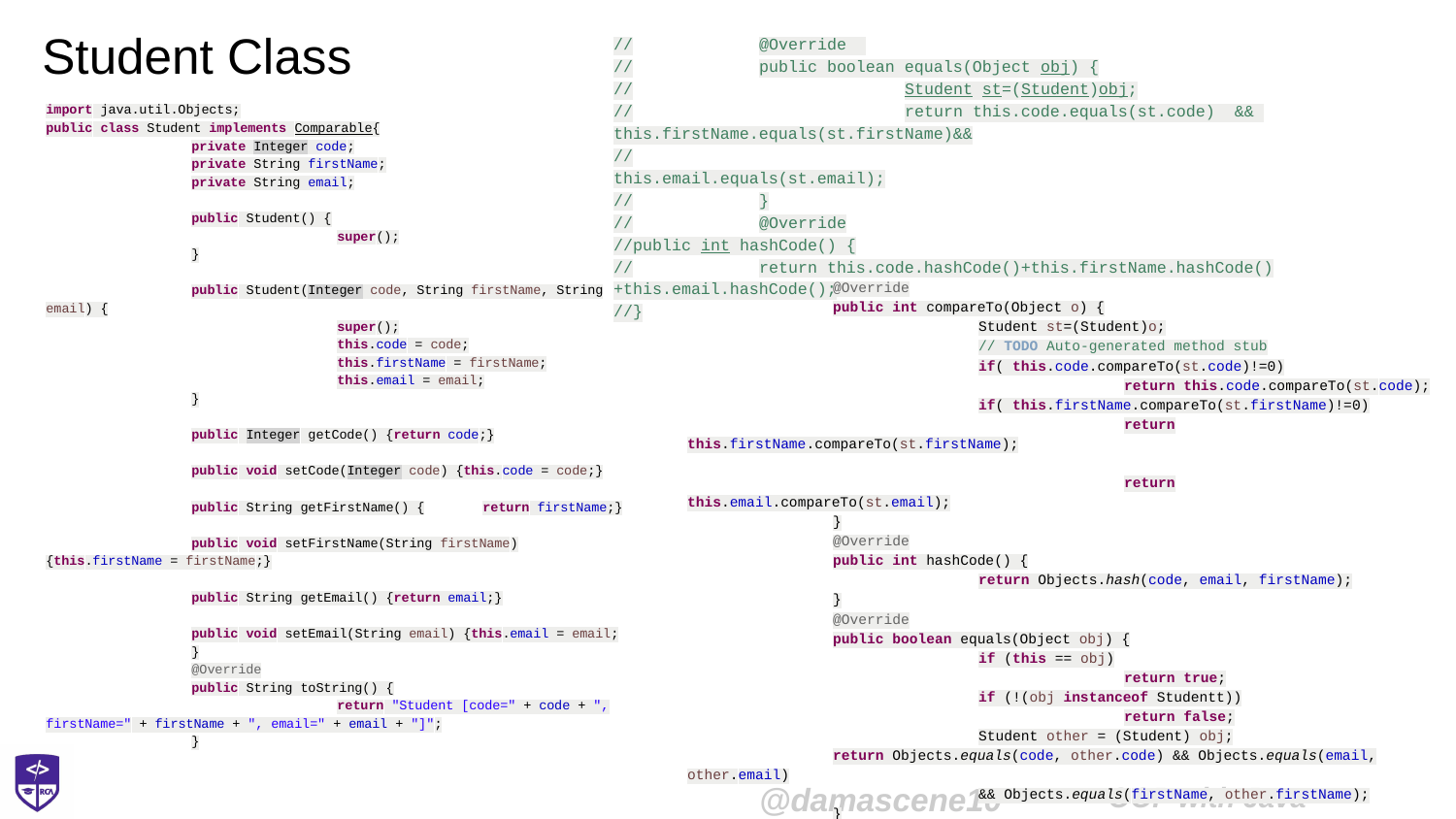

//	@Override
//	public boolean equals(Object obj) {
//		Student st=(Student)obj;
//		return this.code.equals(st.code)  &&  this.firstName.equals(st.firstName)&&
//				this.email.equals(st.email);
//	}
//	@Override
//public int hashCode() {
//	return this.code.hashCode()+this.firstName.hashCode()+this.email.hashCode();
//}
# Student Class
import java.util.Objects;
public class Student implements Comparable{
	private Integer code;
	private String firstName;
	private String email;

	public Student() {
		super();
	}

	public Student(Integer code, String firstName, String email) {
		super();
		this.code = code;
		this.firstName = firstName;
		this.email = email;
	}

	public Integer getCode() {return code;}

	public void setCode(Integer code) {this.code = code;}

	public String getFirstName() {	return firstName;}

	public void setFirstName(String firstName) {this.firstName = firstName;}

	public String getEmail() {return email;}

	public void setEmail(String email) {this.email = email;	}
	@Override
	public String toString() {
		return "Student [code=" + code + ", firstName=" + firstName + ", email=" + email + "]";
	}

	@Override
	public int compareTo(Object o) {
		Student st=(Student)o;
		// TODO Auto-generated method stub
		if( this.code.compareTo(st.code)!=0)
			return this.code.compareTo(st.code);
		if( this.firstName.compareTo(st.firstName)!=0)
			return this.firstName.compareTo(st.firstName);

			return this.email.compareTo(st.email);
	}
	@Override
	public int hashCode() {
		return Objects.hash(code, email, firstName);
	}
	@Override
	public boolean equals(Object obj) {
		if (this == obj)
			return true;
		if (!(obj instanceof Studentt))
			return false;
		Student other = (Student) obj;
	return Objects.equals(code, other.code) && Objects.equals(email, other.email)
		&& Objects.equals(firstName, other.firstName);
	}
}